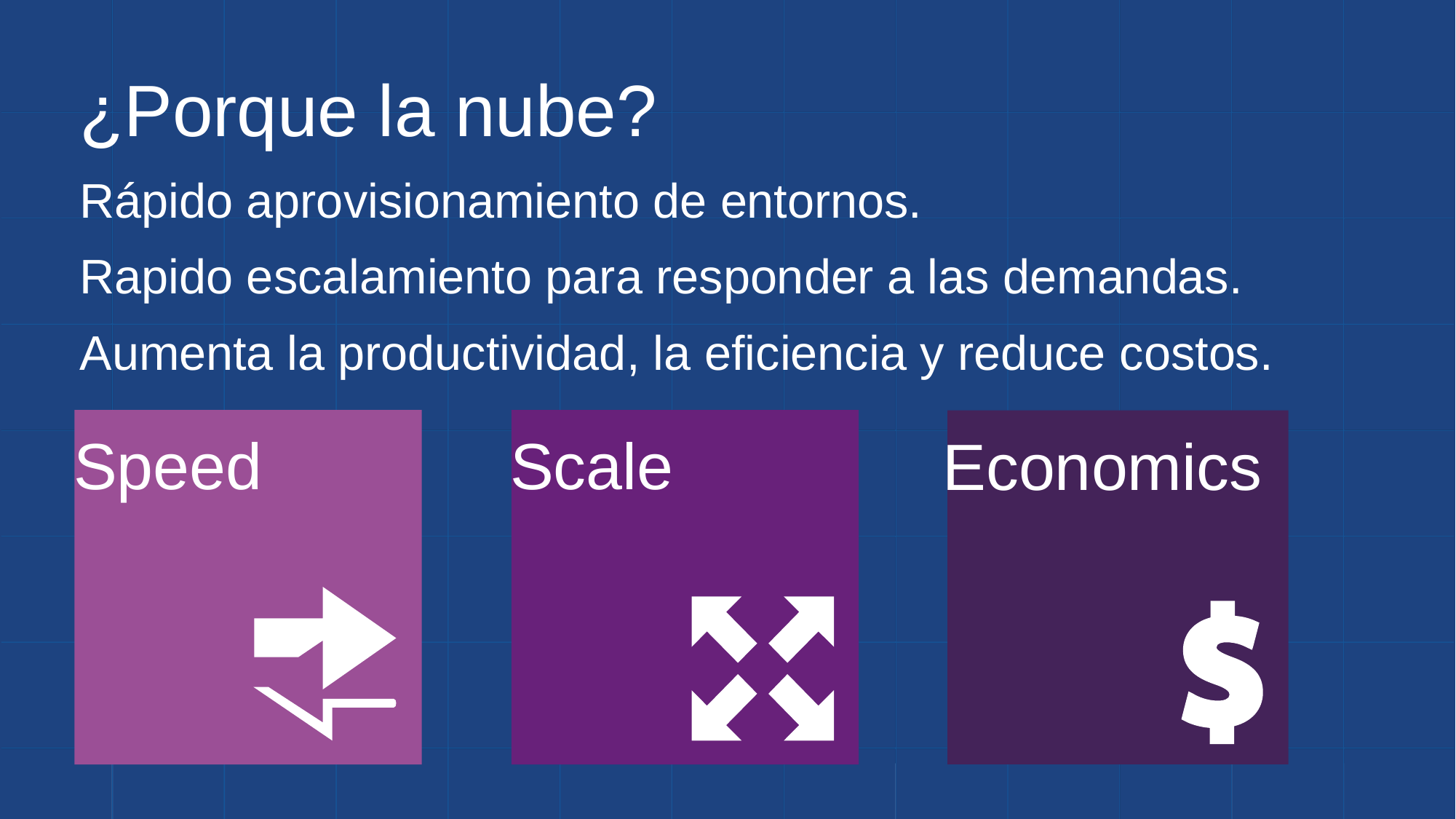

¿Porque la nube?
Rápido aprovisionamiento de entornos.
Rapido escalamiento para responder a las demandas.
Aumenta la productividad, la eficiencia y reduce costos.

Speed

Scale

Economics